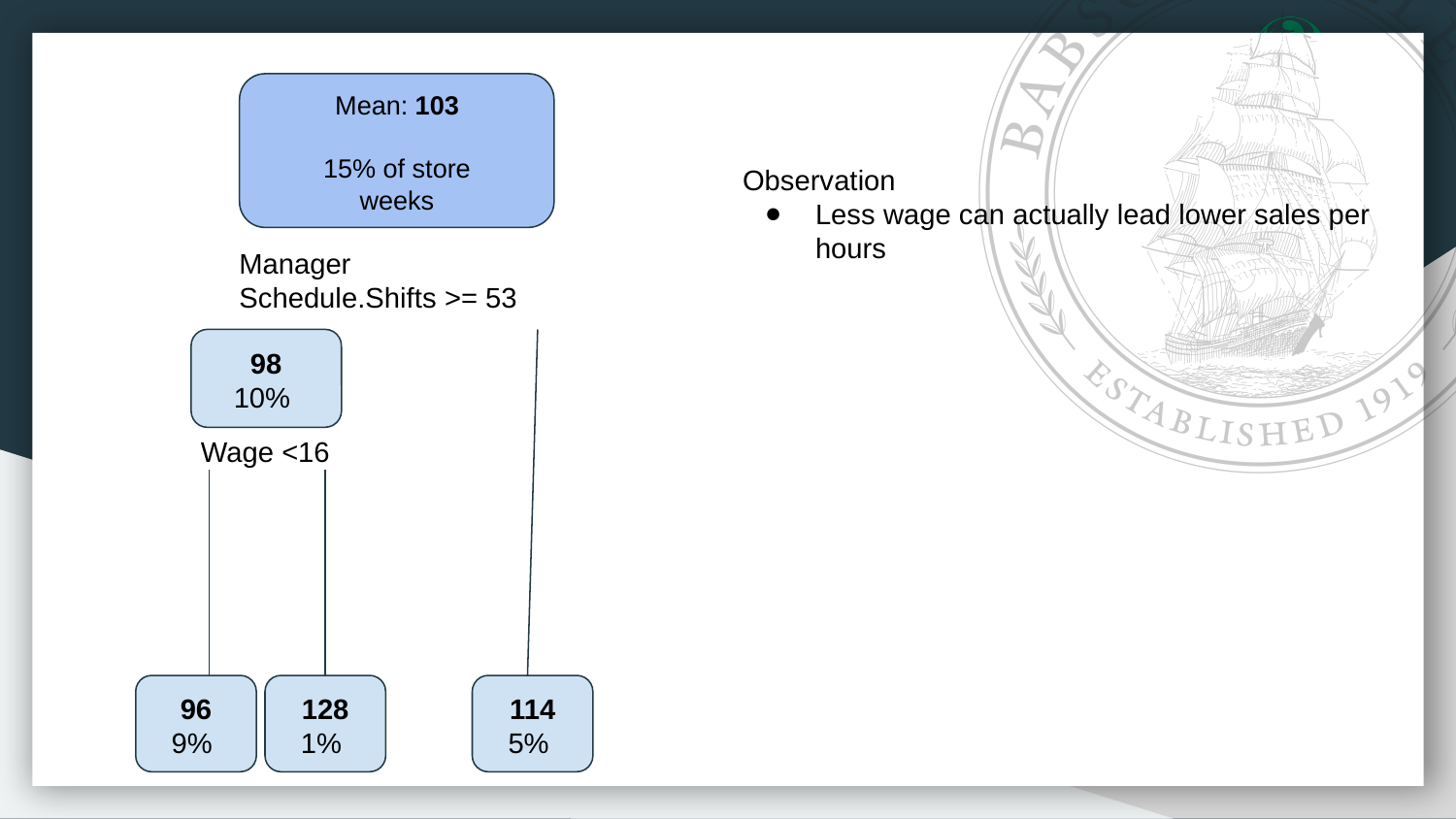

Mean: 103

15% of store weeks
Manager Schedule.Shifts >= 53

98
10%
Wage <16

96
9%

128
1%

114
5%
Observation
Less wage can actually lead lower sales per hours